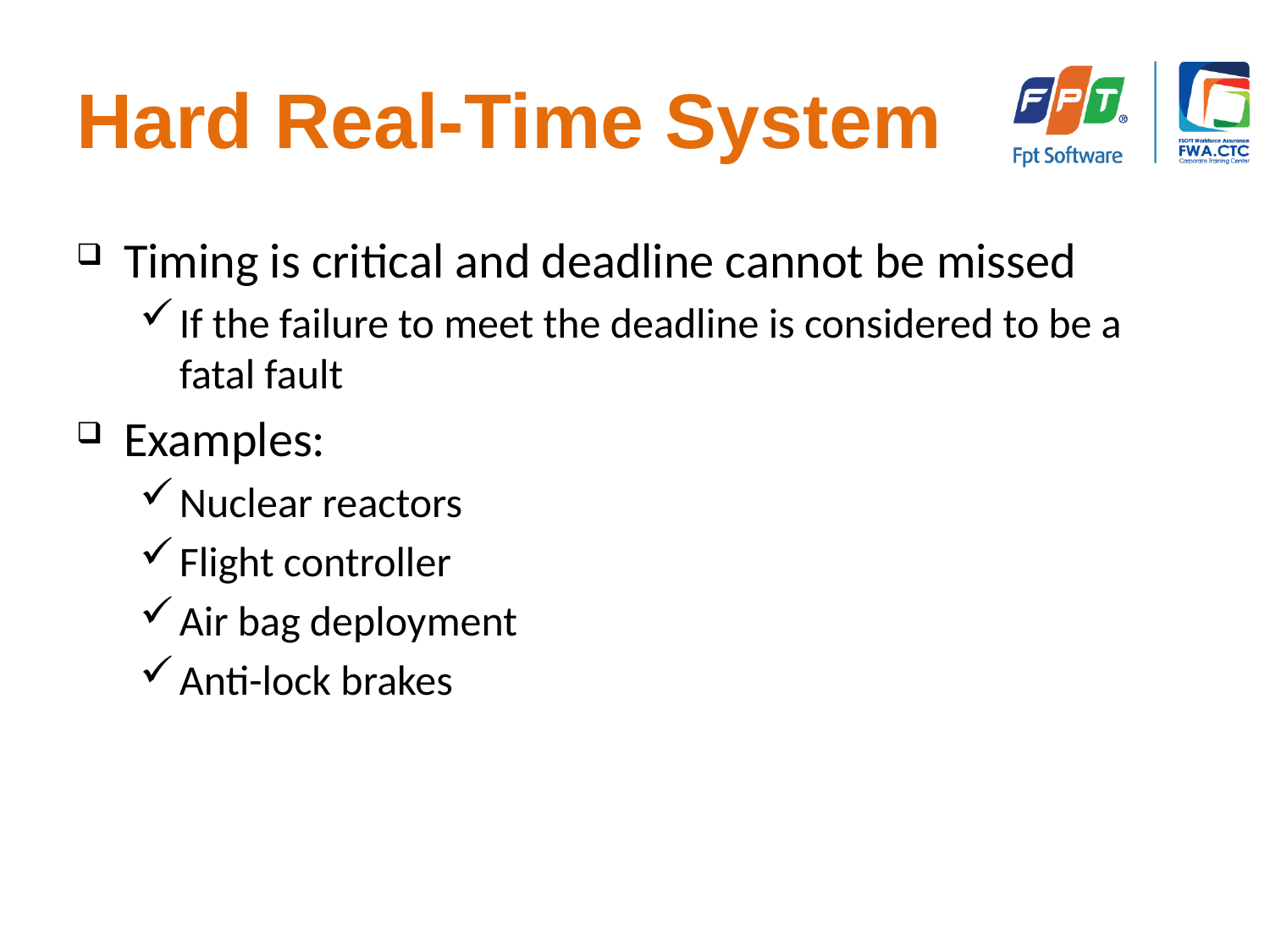

# Hard Real-Time System
Timing is critical and deadline cannot be missed
If the failure to meet the deadline is considered to be a fatal fault
Examples:
Nuclear reactors
Flight controller
Air bag deployment
Anti-lock brakes